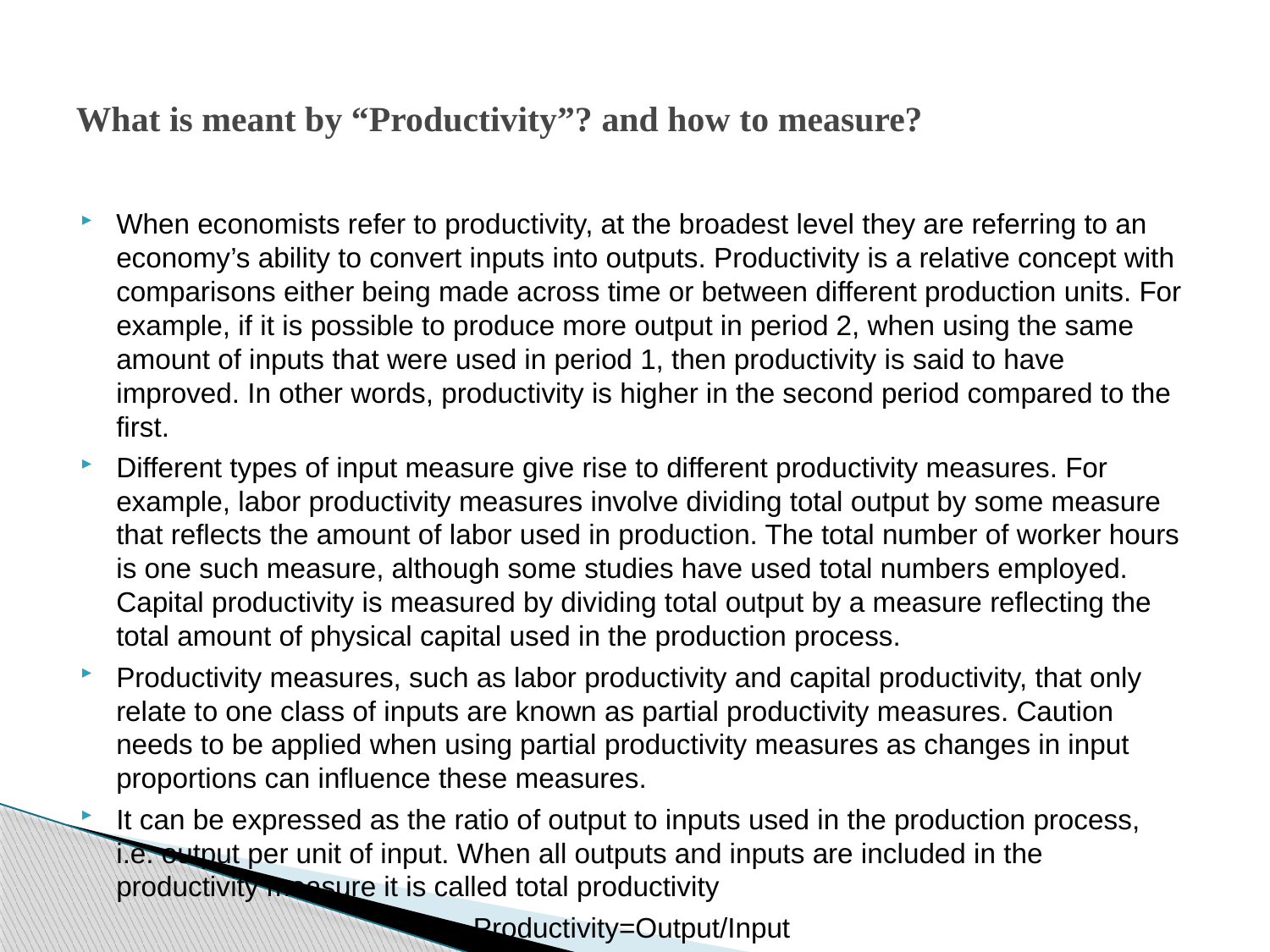

# What is meant by “Productivity”? and how to measure?

When economists refer to productivity, at the broadest level they are referring to an economy’s ability to convert inputs into outputs. Productivity is a relative concept with comparisons either being made across time or between different production units. For example, if it is possible to produce more output in period 2, when using the same amount of inputs that were used in period 1, then productivity is said to have improved. In other words, productivity is higher in the second period compared to the first.
Different types of input measure give rise to different productivity measures. For example, labor productivity measures involve dividing total output by some measure that reflects the amount of labor used in production. The total number of worker hours is one such measure, although some studies have used total numbers employed. Capital productivity is measured by dividing total output by a measure reflecting the total amount of physical capital used in the production process.
Productivity measures, such as labor productivity and capital productivity, that only relate to one class of inputs are known as partial productivity measures. Caution needs to be applied when using partial productivity measures as changes in input proportions can influence these measures.
It can be expressed as the ratio of output to inputs used in the production process, i.e. output per unit of input. When all outputs and inputs are included in the productivity measure it is called total productivity
Productivity=Output/Input